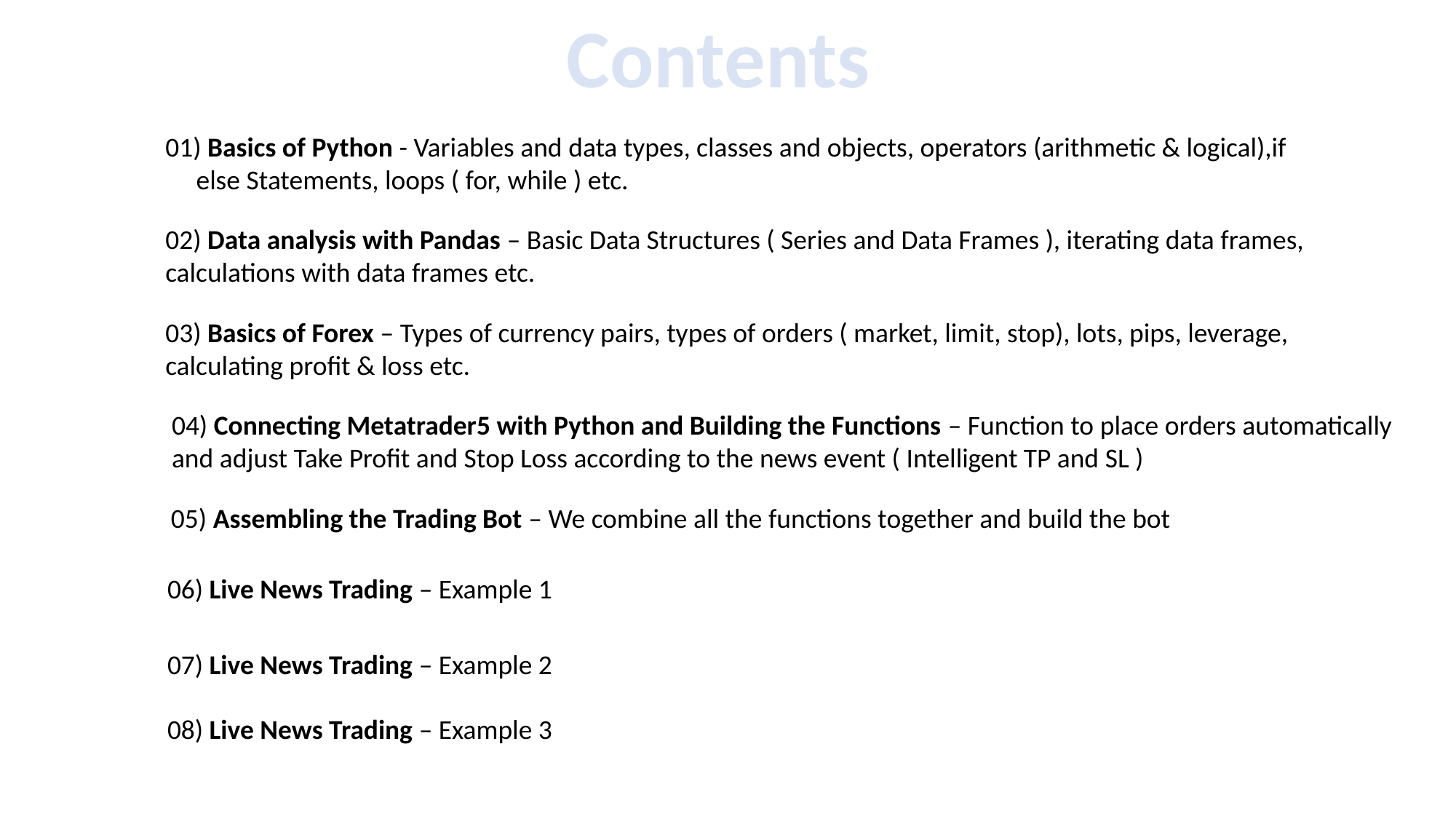

Contents
01) Basics of Python - Variables and data types, classes and objects, operators (arithmetic & logical),if                else Statements, loops ( for, while ) etc.
02) Data analysis with Pandas – Basic Data Structures ( Series and Data Frames ), iterating data frames,   calculations with data frames etc.
03) Basics of Forex – Types of currency pairs, types of orders ( market, limit, stop), lots, pips, leverage, calculating profit & loss etc.
04) Connecting Metatrader5 with Python and Building the Functions – Function to place orders automatically
and adjust Take Profit and Stop Loss according to the news event ( Intelligent TP and SL )
05) Assembling the Trading Bot – We combine all the functions together and build the bot
06) Live News Trading – Example 1
07) Live News Trading – Example 2
08) Live News Trading – Example 3